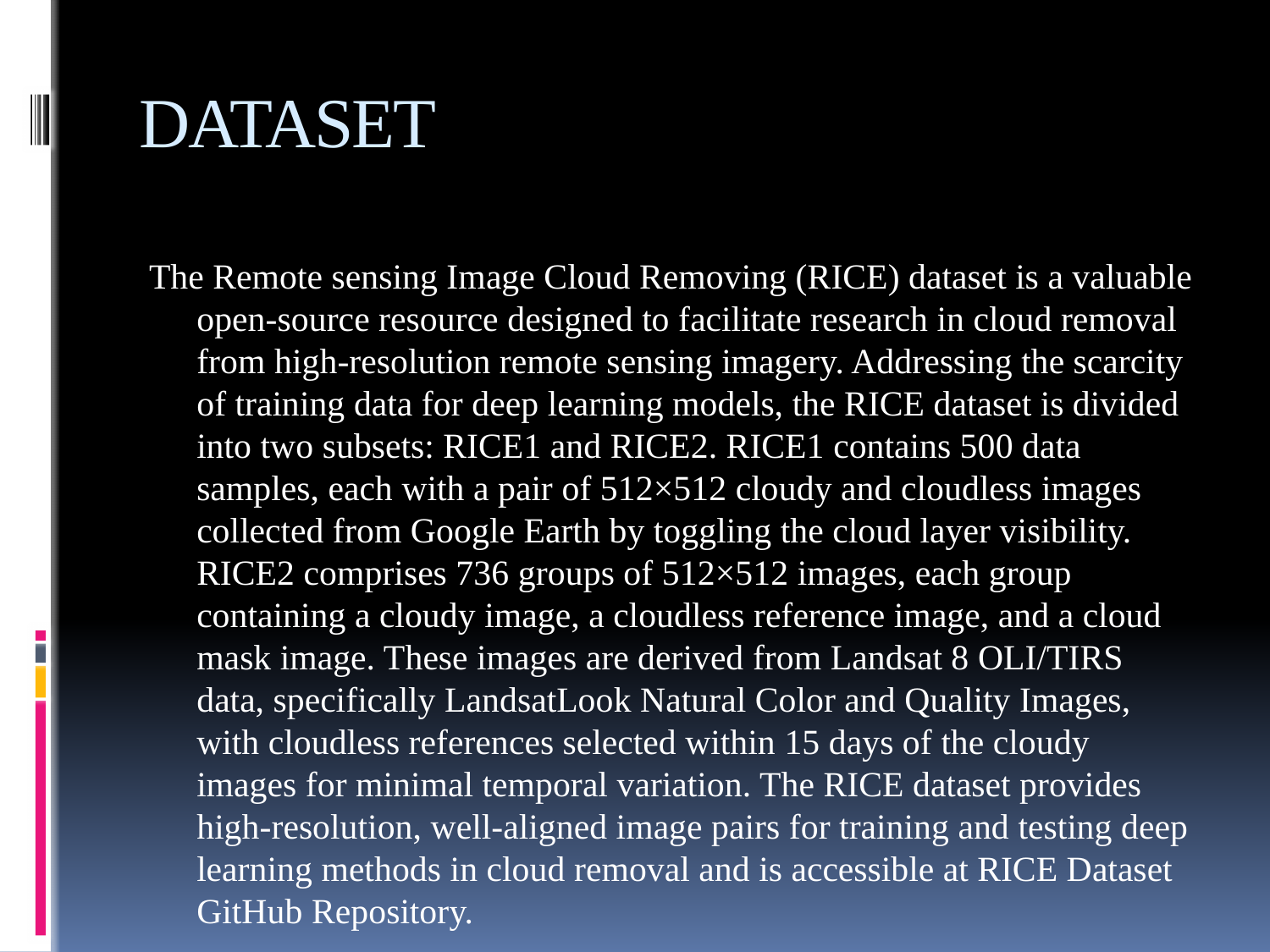

# DATASET
The Remote sensing Image Cloud Removing (RICE) dataset is a valuable open-source resource designed to facilitate research in cloud removal from high-resolution remote sensing imagery. Addressing the scarcity of training data for deep learning models, the RICE dataset is divided into two subsets: RICE1 and RICE2. RICE1 contains 500 data samples, each with a pair of 512×512 cloudy and cloudless images collected from Google Earth by toggling the cloud layer visibility. RICE2 comprises 736 groups of 512×512 images, each group containing a cloudy image, a cloudless reference image, and a cloud mask image. These images are derived from Landsat 8 OLI/TIRS data, specifically LandsatLook Natural Color and Quality Images, with cloudless references selected within 15 days of the cloudy images for minimal temporal variation. The RICE dataset provides high-resolution, well-aligned image pairs for training and testing deep learning methods in cloud removal and is accessible at RICE Dataset GitHub Repository.